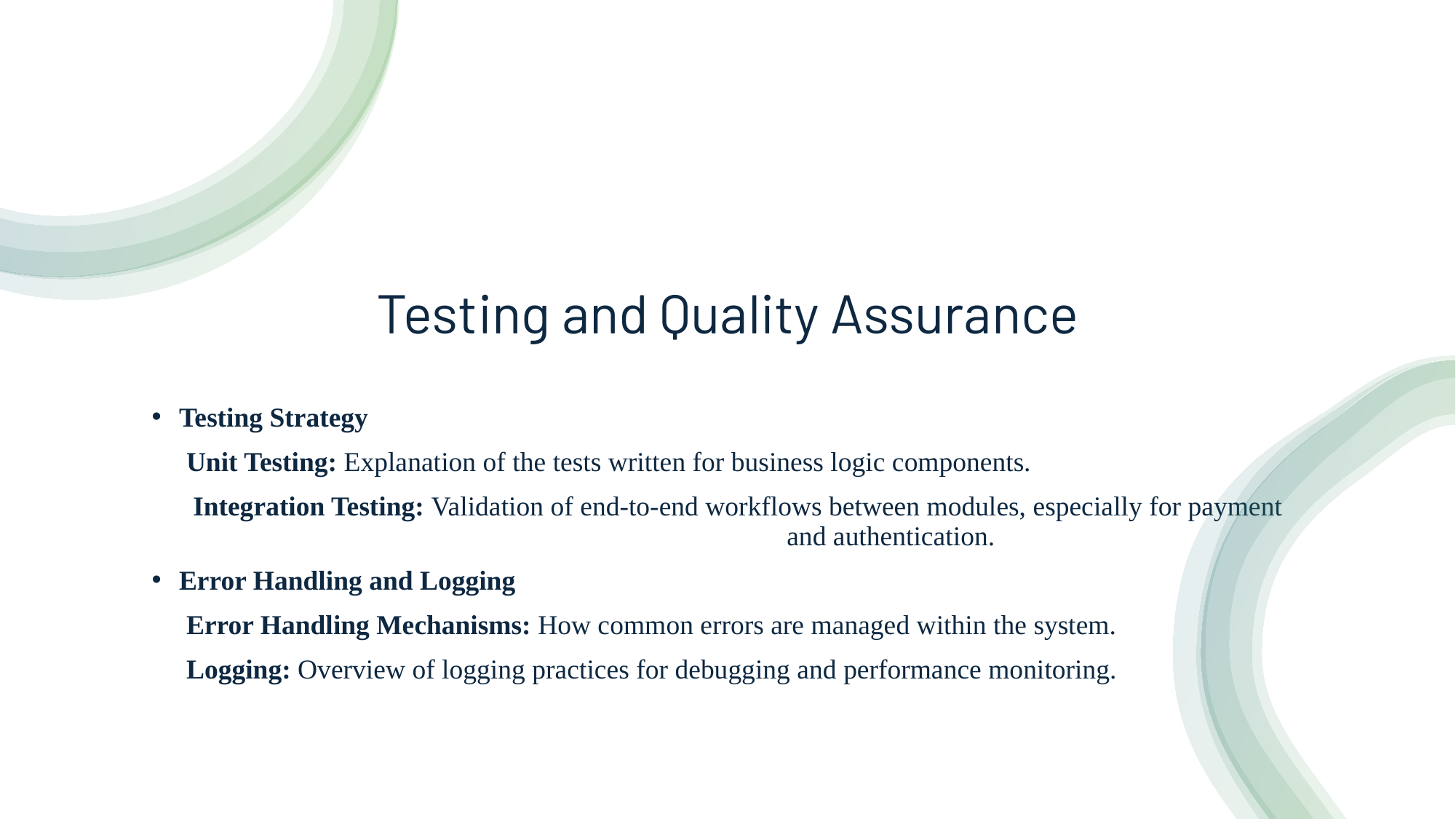

# Testing and Quality Assurance
Testing Strategy
     Unit Testing: Explanation of the tests written for business logic components.
      Integration Testing: Validation of end-to-end workflows between modules, especially for payment                                                                                               and authentication.
Error Handling and Logging
     Error Handling Mechanisms: How common errors are managed within the system.
     Logging: Overview of logging practices for debugging and performance monitoring.